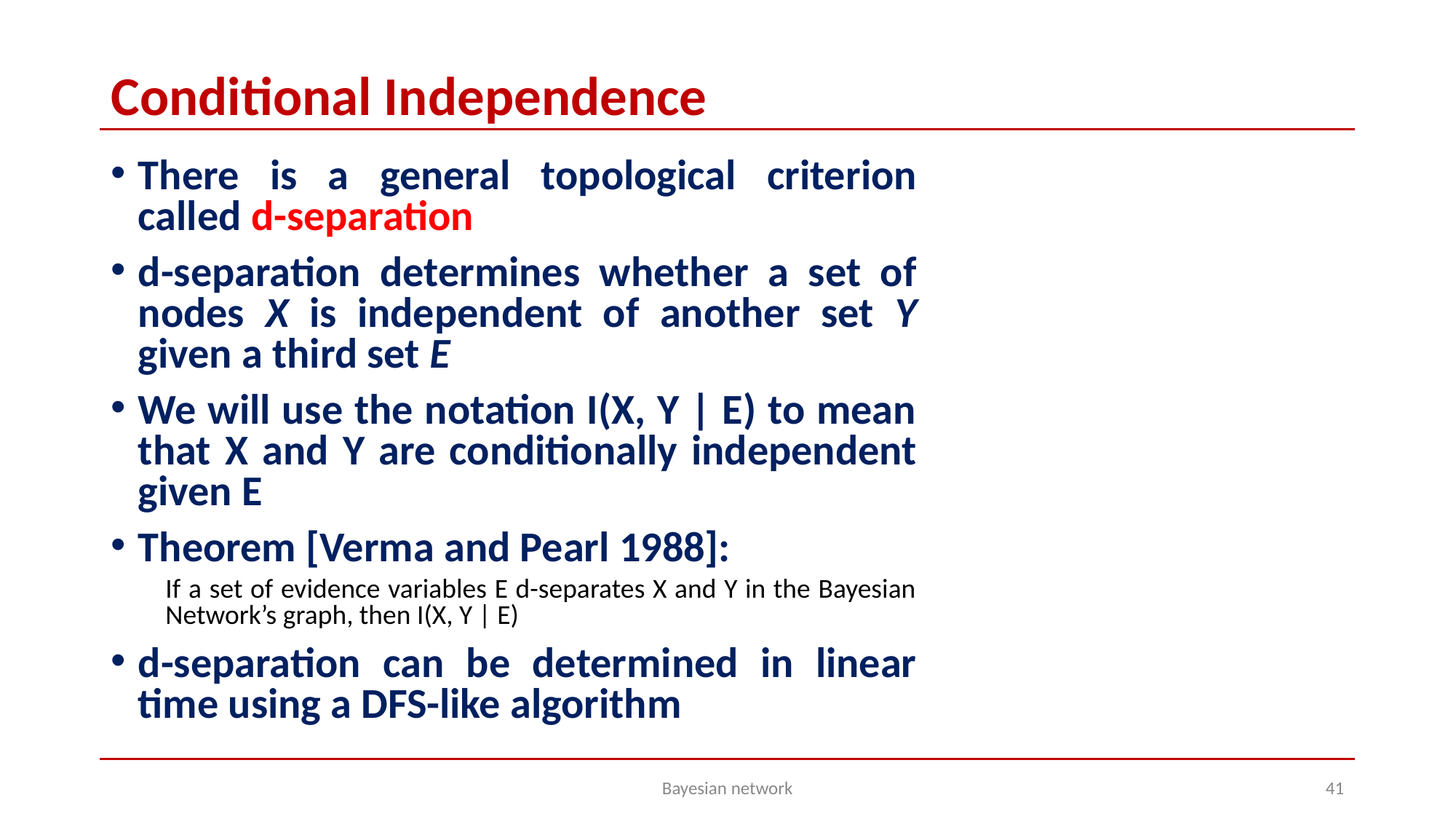

# Conditional Independence
There is a general topological criterion called d-separation
d-separation determines whether a set of nodes X is independent of another set Y given a third set E
We will use the notation I(X, Y | E) to mean that X and Y are conditionally independent given E
Theorem [Verma and Pearl 1988]:
If a set of evidence variables E d-separates X and Y in the Bayesian Network’s graph, then I(X, Y | E)
d-separation can be determined in linear time using a DFS-like algorithm

Bayesian network
41